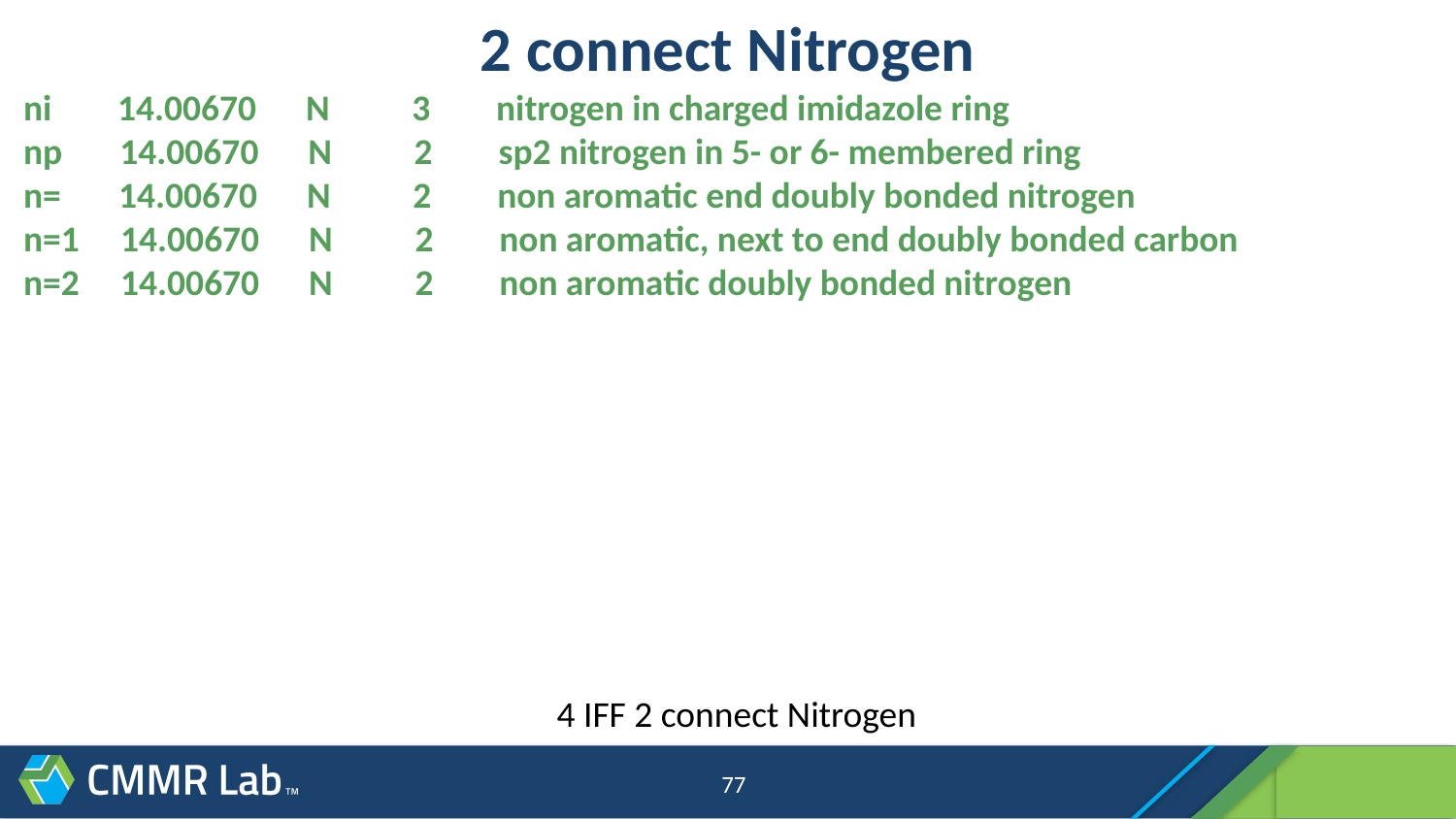

# 2 connect Nitrogen
ni        14.00670      N          3        nitrogen in charged imidazole ring
np       14.00670      N          2        sp2 nitrogen in 5- or 6- membered ring
n=       14.00670      N          2        non aromatic end doubly bonded nitrogen
n=1     14.00670      N          2        non aromatic, next to end doubly bonded carbon
n=2     14.00670      N          2        non aromatic doubly bonded nitrogen
4 IFF 2 connect Nitrogen
77